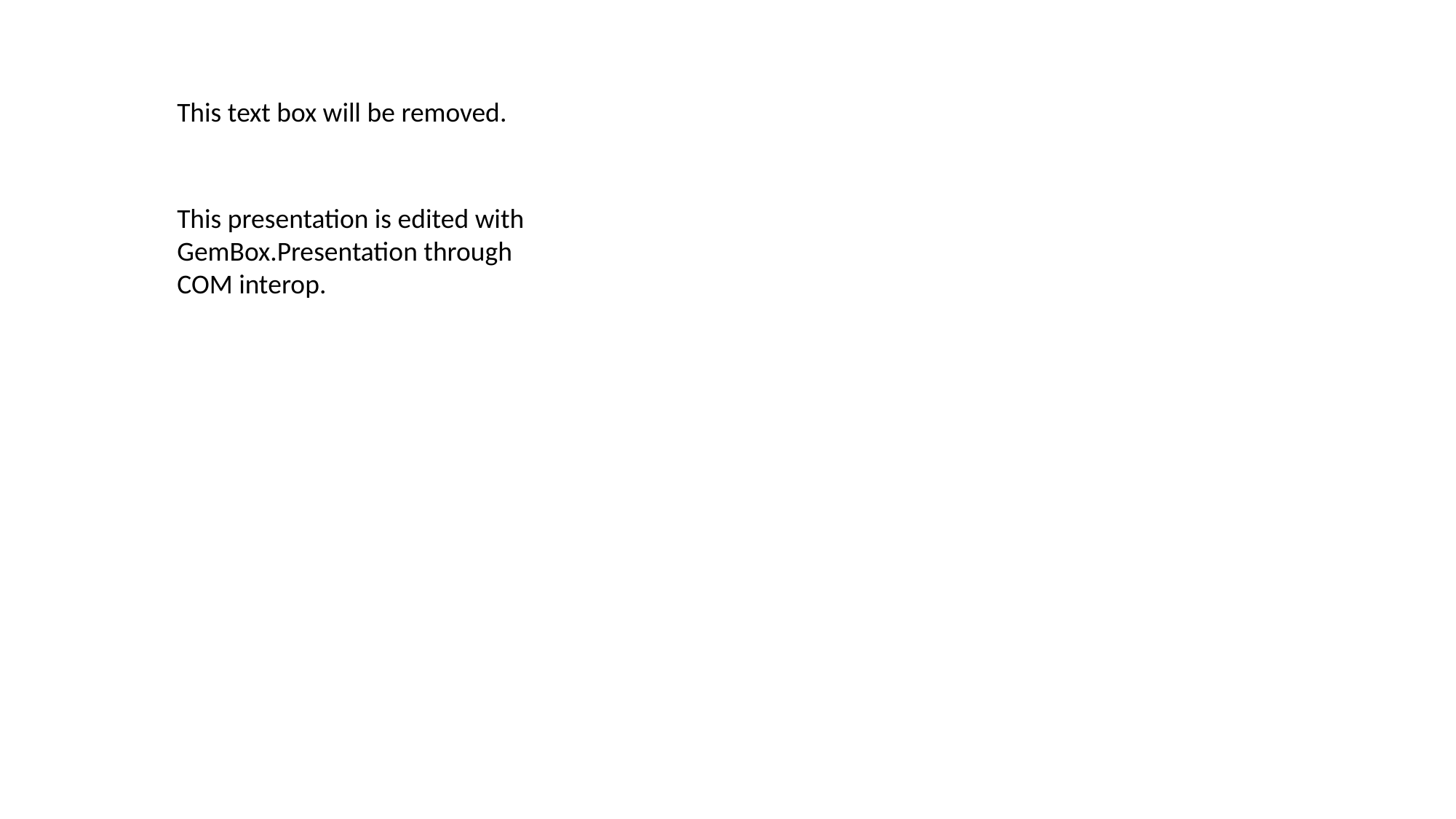

This text box will be removed.
This presentation is edited with GemBox.Presentation through COM interop.